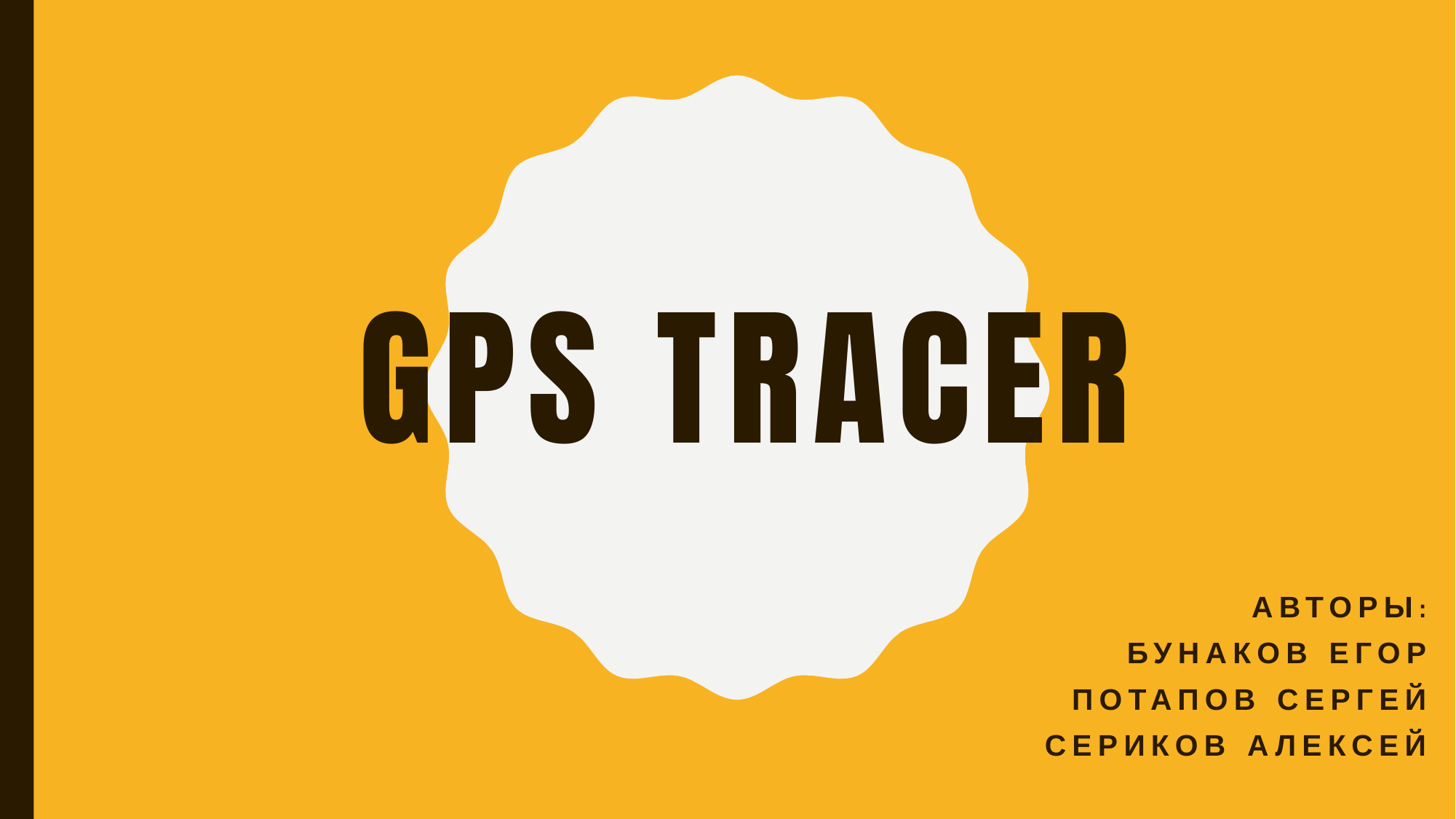

# GPS Tracer
Авторы:
Бунаков Егор
Потапов сергей
Сериков алексей